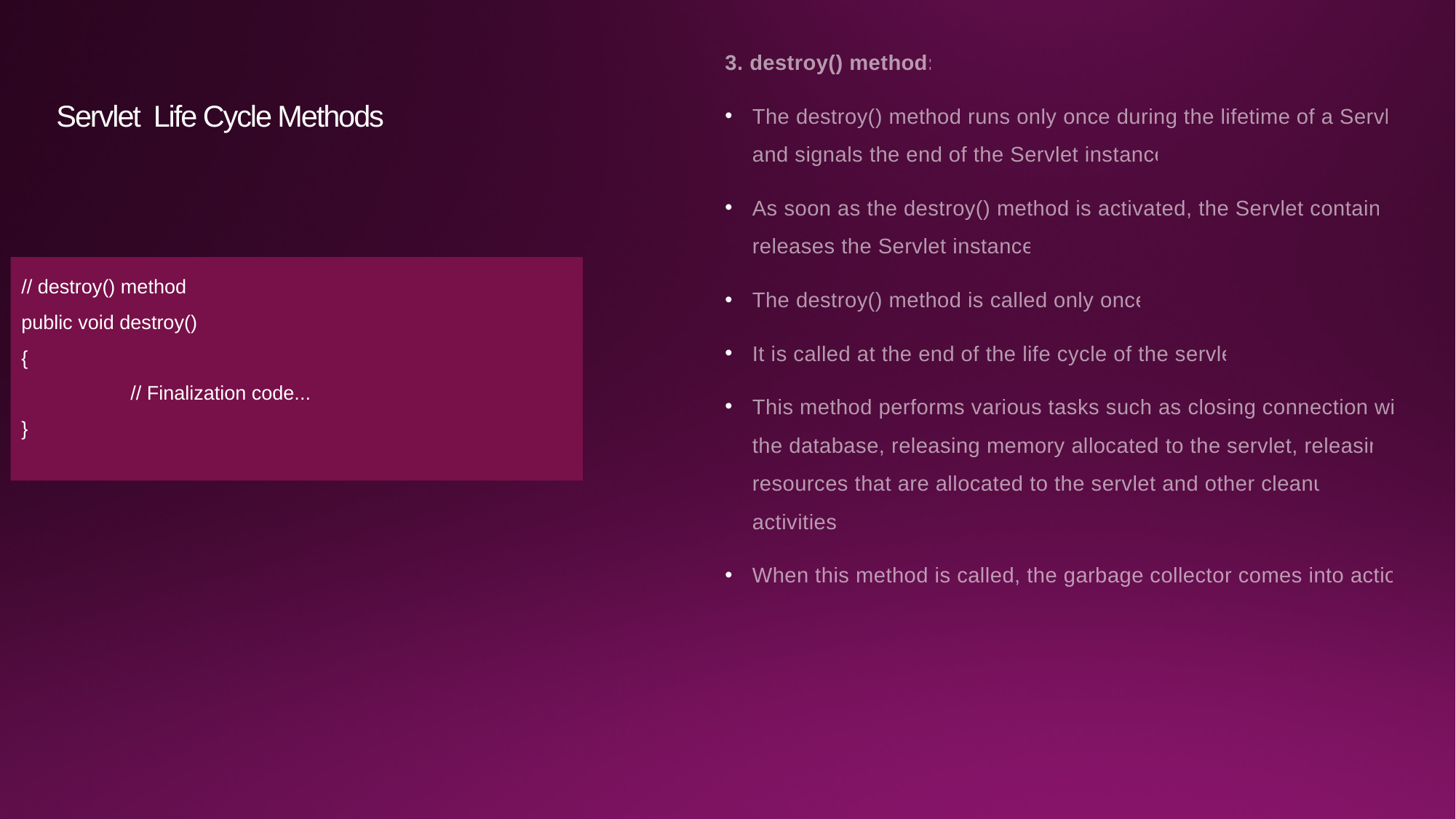

3. destroy() method:
The destroy() method runs only once during the lifetime of a Servlet and signals the end of the Servlet instance.
As soon as the destroy() method is activated, the Servlet container releases the Servlet instance.
The destroy() method is called only once.
It is called at the end of the life cycle of the servlet.
This method performs various tasks such as closing connection with the database, releasing memory allocated to the servlet, releasing resources that are allocated to the servlet and other cleanup activities.
When this method is called, the garbage collector comes into action.
# Servlet  Life Cycle Methods
// destroy() method
public void destroy()
{
	// Finalization code...
}